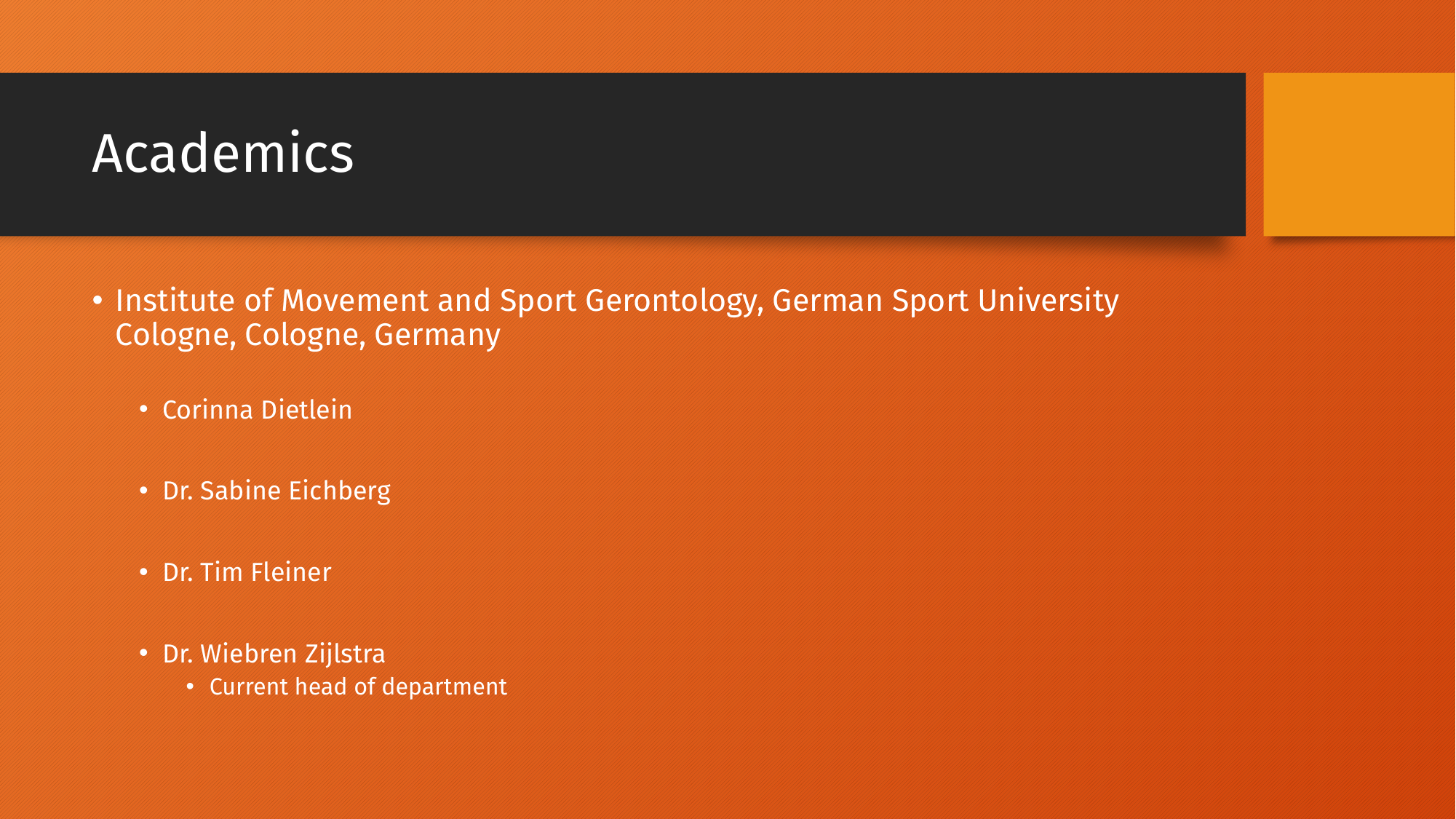

# Academics
Institute of Movement and Sport Gerontology, German Sport University Cologne, Cologne, Germany
Corinna Dietlein

Dr. Sabine Eichberg

Dr. Tim Fleiner

Dr. Wiebren Zijlstra
Current head of department